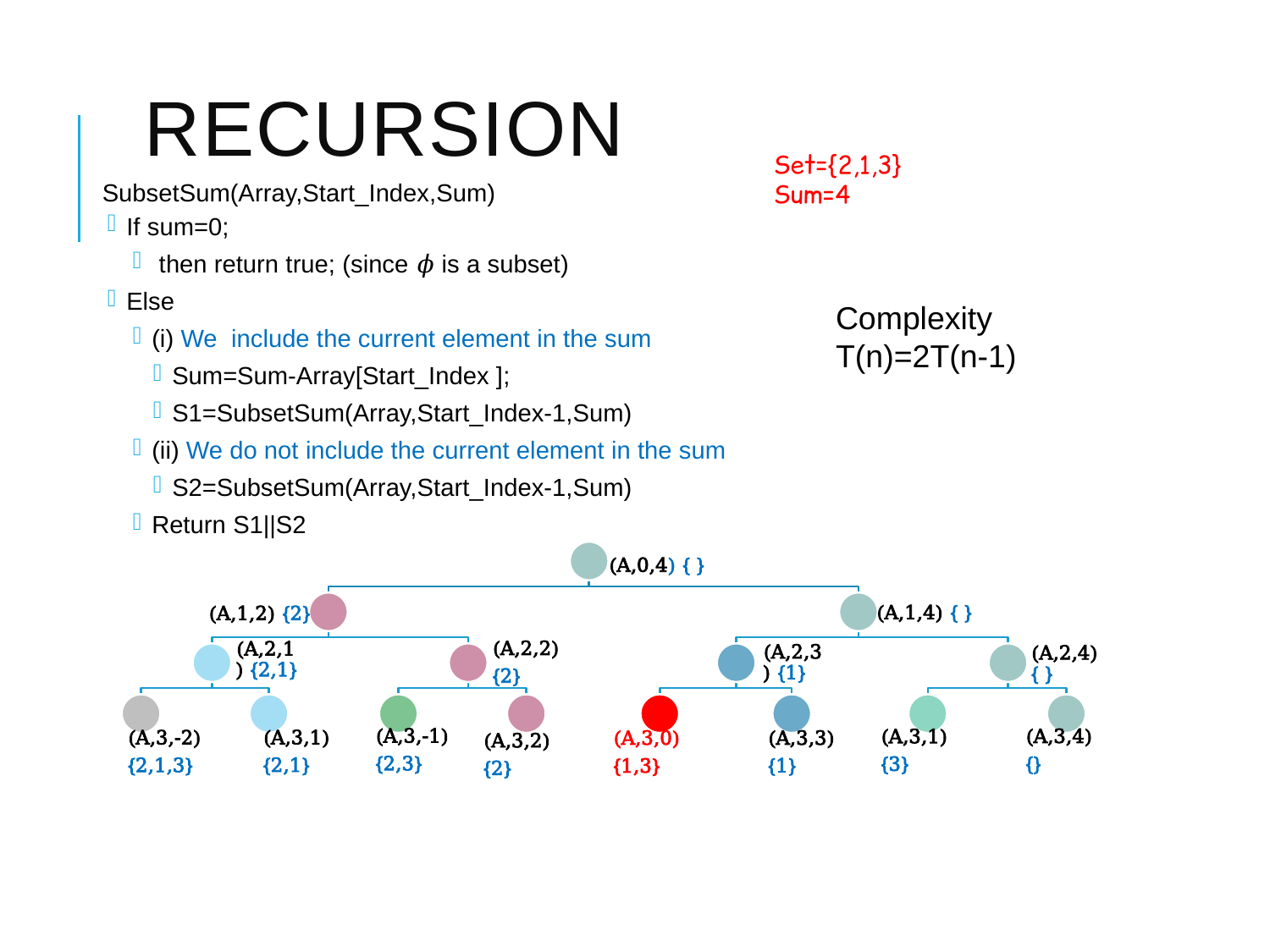

# Recursion
Set={2,1,3}
Sum=4
SubsetSum(Array,Start_Index,Sum)
If sum=0;
 then return true; (since 𝜙 is a subset)
Else
(i) We  include the current element in the sum
Sum=Sum-Array[Start_Index ];
S1=SubsetSum(Array,Start_Index-1,Sum)
(ii) We do not include the current element in the sum
S2=SubsetSum(Array,Start_Index-1,Sum)
Return S1||S2

(A,0,4) { }
(A,1,2) {2}
(A,2,1) {2,1}
(A,3,-2)
{2,1,3}
(A,3,1)
{2,1}
(A,2,2)
{2}
(A,3,-1)
{2,3}
(A,3,2)
{2}
(A,1,4) { }
(A,2,3) {1}
(A,3,0)
{1,3}
(A,3,3)
{1}
(A,2,4) { }
(A,3,1)
{3}
(A,3,4)
{}
Complexity
T(n)=2T(n-1)